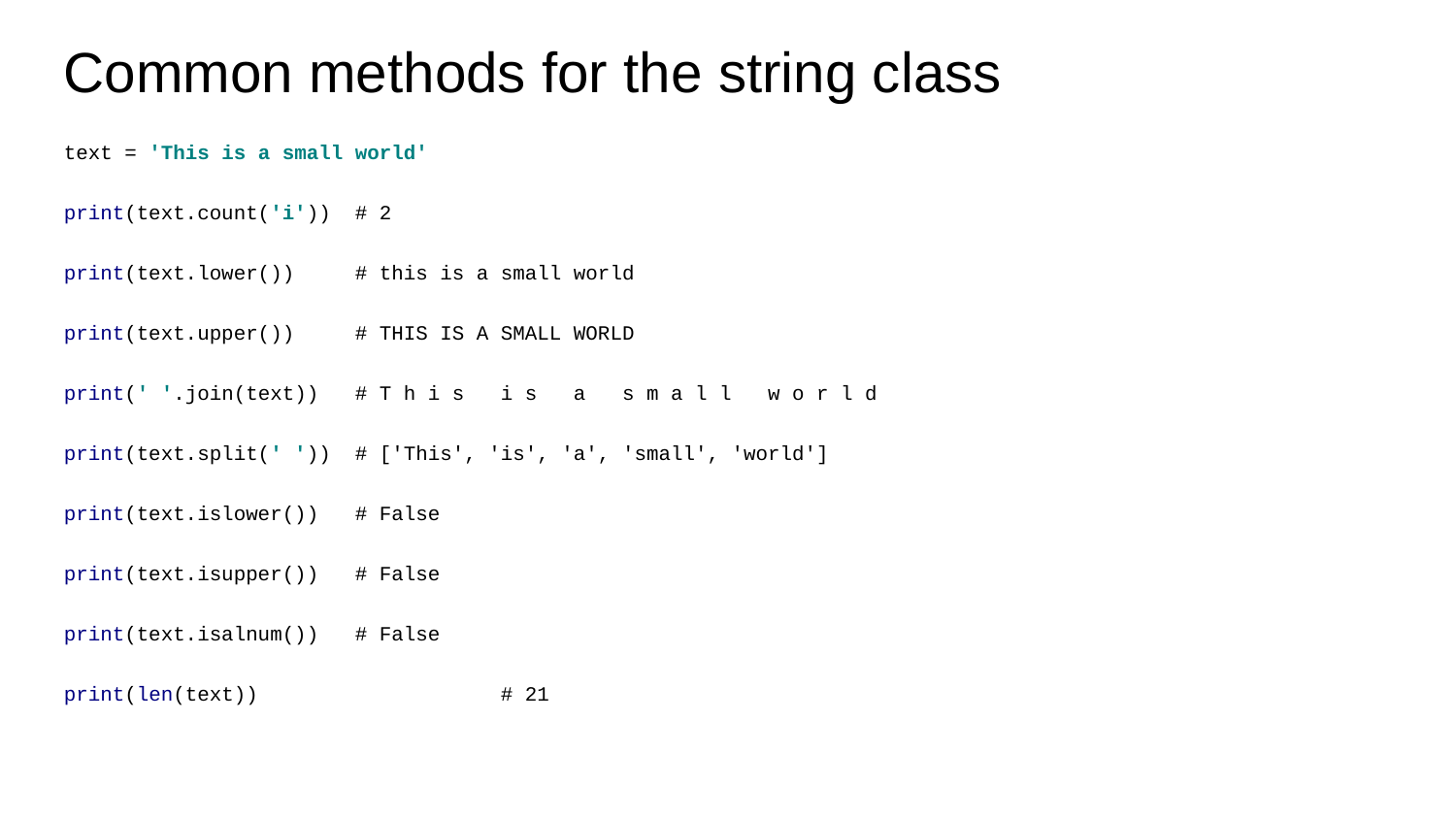

Common methods for the string class
text = 'This is a small world'
print(text.count('i'))	# 2
print(text.lower())	# this is a small world
print(text.upper())	# THIS IS A SMALL WORLD
print(' '.join(text))	# T h i s   i s   a   s m a l l   w o r l d
print(text.split(' '))	# ['This', 'is', 'a', 'small', 'world']
print(text.islower())	# False
print(text.isupper())	# False
print(text.isalnum())	# False
print(len(text))		# 21